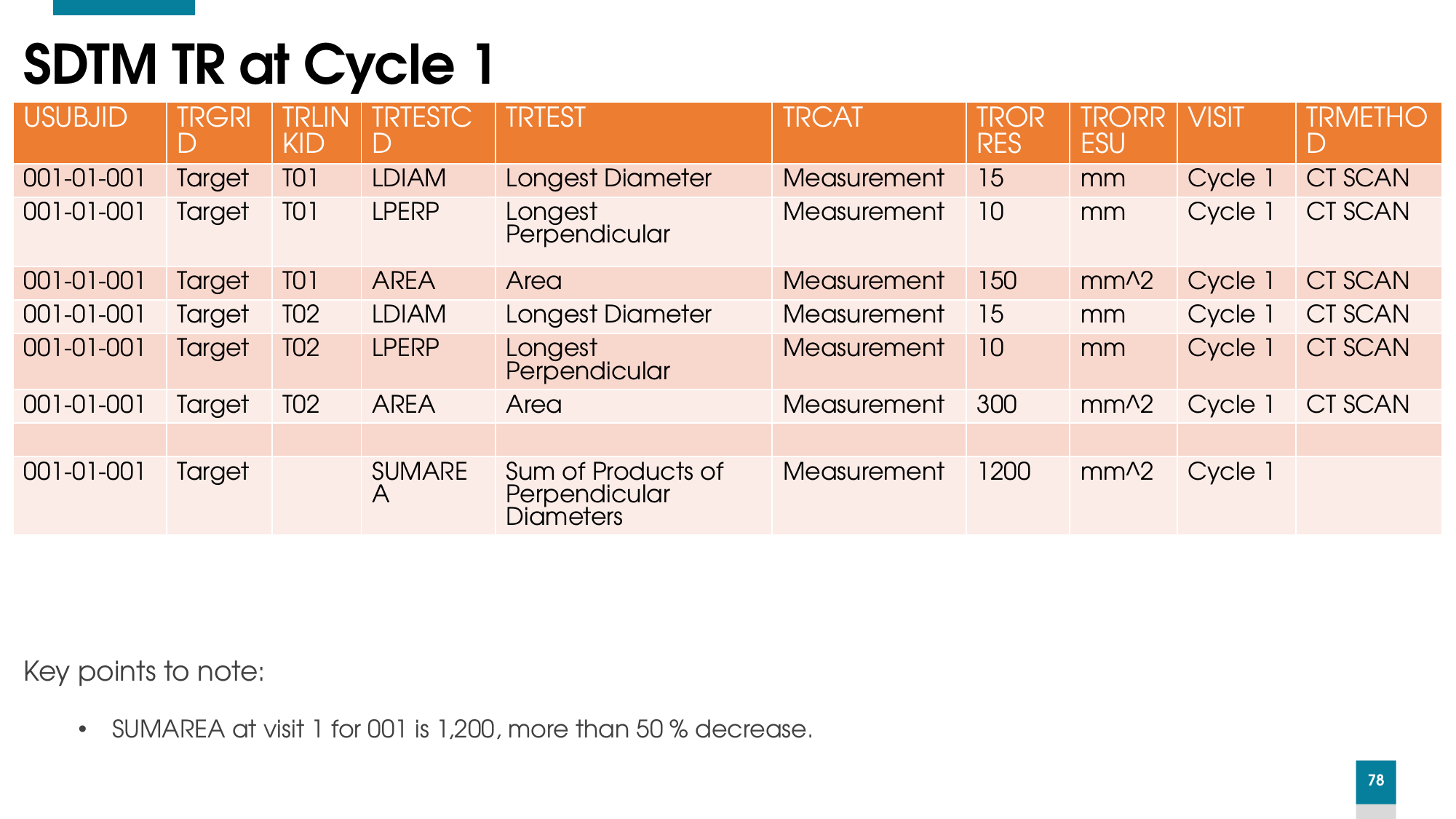

# SDTM TR at Cycle 1
| USUBJID | TRGRID | TRLINKID | TRTESTCD | TRTEST | TRCAT | TRORRES | TRORRESU | VISIT | TRMETHOD |
| --- | --- | --- | --- | --- | --- | --- | --- | --- | --- |
| 001-01-001 | Target | T01 | LDIAM | Longest Diameter | Measurement | 15 | mm | Cycle 1 | CT SCAN |
| 001-01-001 | Target | T01 | LPERP | Longest Perpendicular | Measurement | 10 | mm | Cycle 1 | CT SCAN |
| 001-01-001 | Target | T01 | AREA | Area | Measurement | 150 | mm^2 | Cycle 1 | CT SCAN |
| 001-01-001 | Target | T02 | LDIAM | Longest Diameter | Measurement | 15 | mm | Cycle 1 | CT SCAN |
| 001-01-001 | Target | T02 | LPERP | Longest Perpendicular | Measurement | 10 | mm | Cycle 1 | CT SCAN |
| 001-01-001 | Target | T02 | AREA | Area | Measurement | 300 | mm^2 | Cycle 1 | CT SCAN |
|  |  |  |  |  |  |  |  |  |  |
| 001-01-001 | Target |  | SUMAREA | Sum of Products of Perpendicular Diameters | Measurement | 1200 | mm^2 | Cycle 1 |  |
Key points to note:
 SUMAREA at visit 1 for 001 is 1,200, more than 50 % decrease.